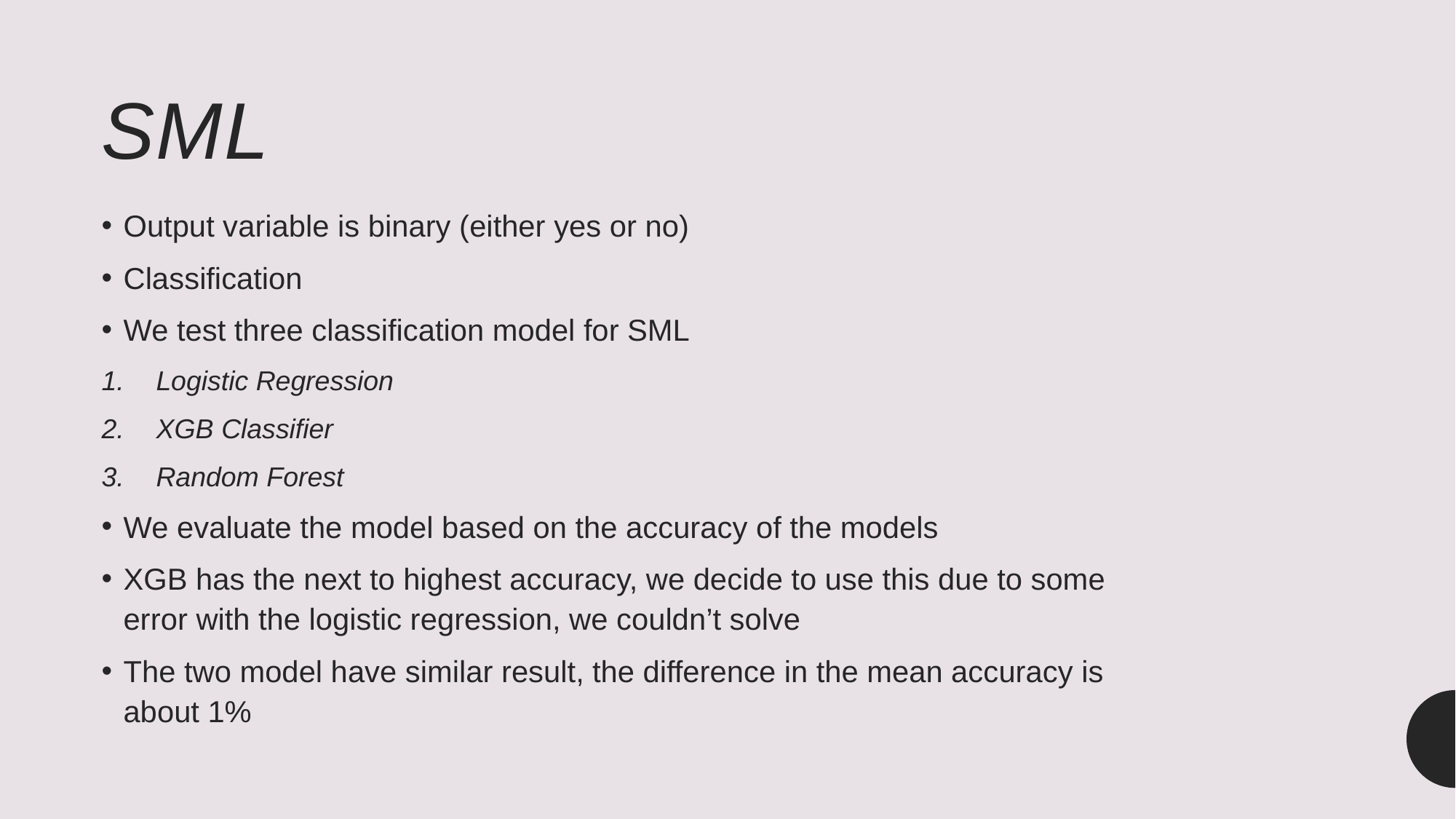

# SML
Output variable is binary (either yes or no)
Classification
We test three classification model for SML
Logistic Regression
XGB Classifier
Random Forest
We evaluate the model based on the accuracy of the models
XGB has the next to highest accuracy, we decide to use this due to some error with the logistic regression, we couldn’t solve
The two model have similar result, the difference in the mean accuracy is about 1%